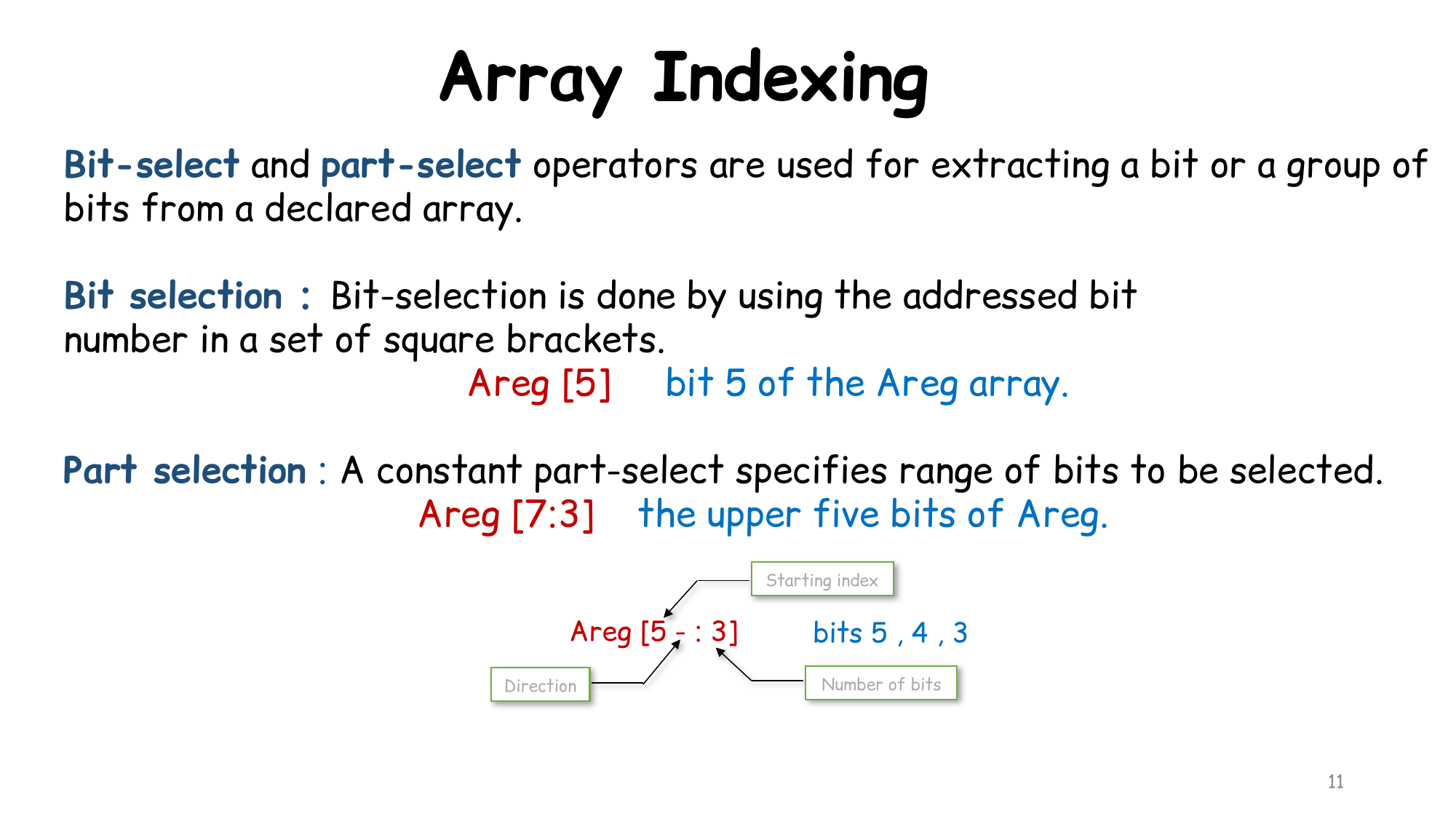

# Array Indexing
Bit-select and part-select operators are used for extracting a bit or a group of bits from a declared array.

Bit selection : Bit-selection is done by using the addressed bit
number in a set of square brackets.
 Areg [5]     bit 5 of the Areg array.

Part selection : A constant part-select specifies range of bits to be selected.
Areg [7:3]    the upper five bits of Areg.

Starting index
Areg [5 - : 3]
bits 5 , 4 , 3
Number of bits
Direction
11